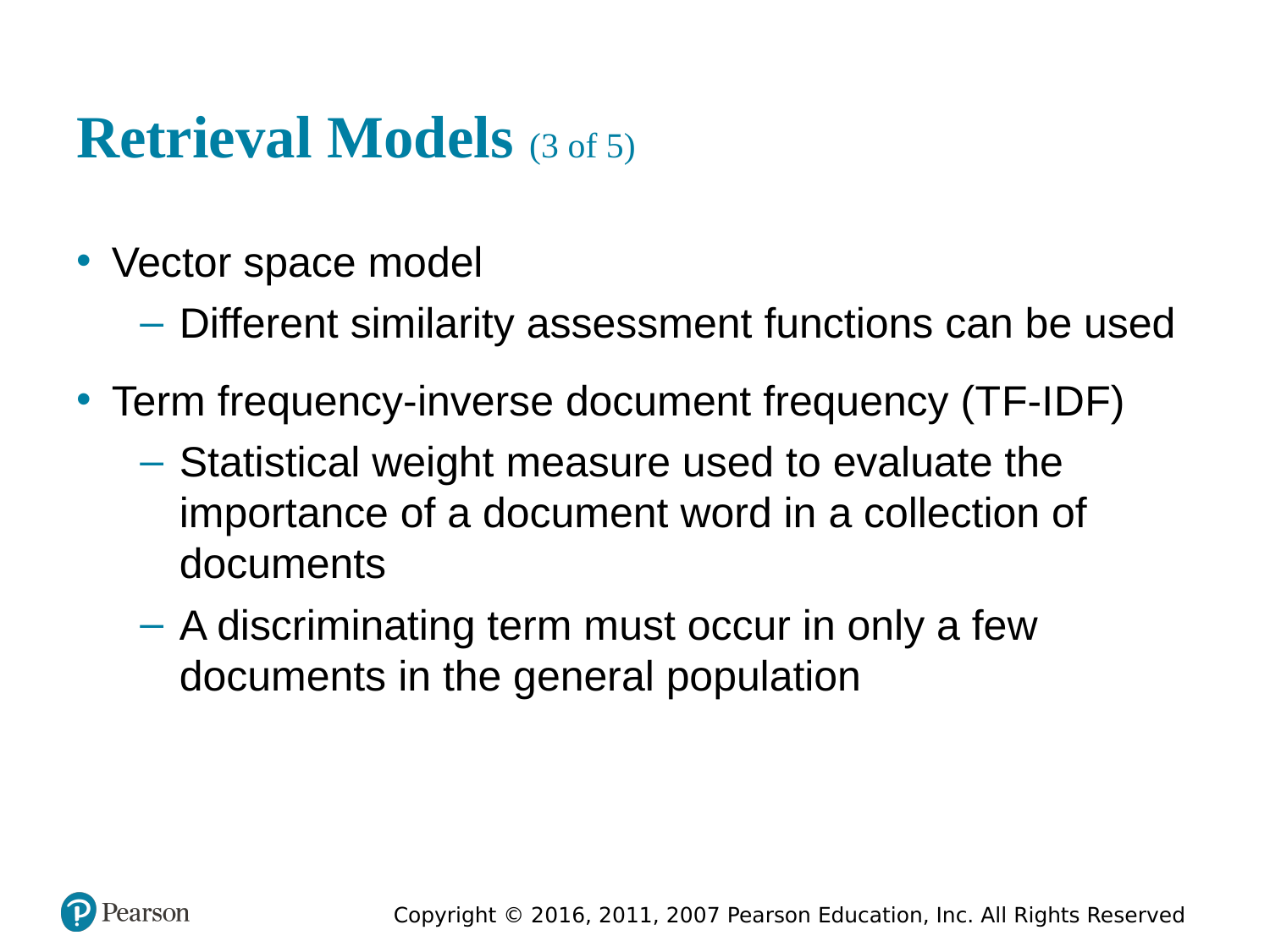

# Retrieval Models (3 of 5)
Vector space model
Different similarity assessment functions can be used
Term frequency-inverse document frequency (T F-I D F)
Statistical weight measure used to evaluate the importance of a document word in a collection of documents
A discriminating term must occur in only a few documents in the general population